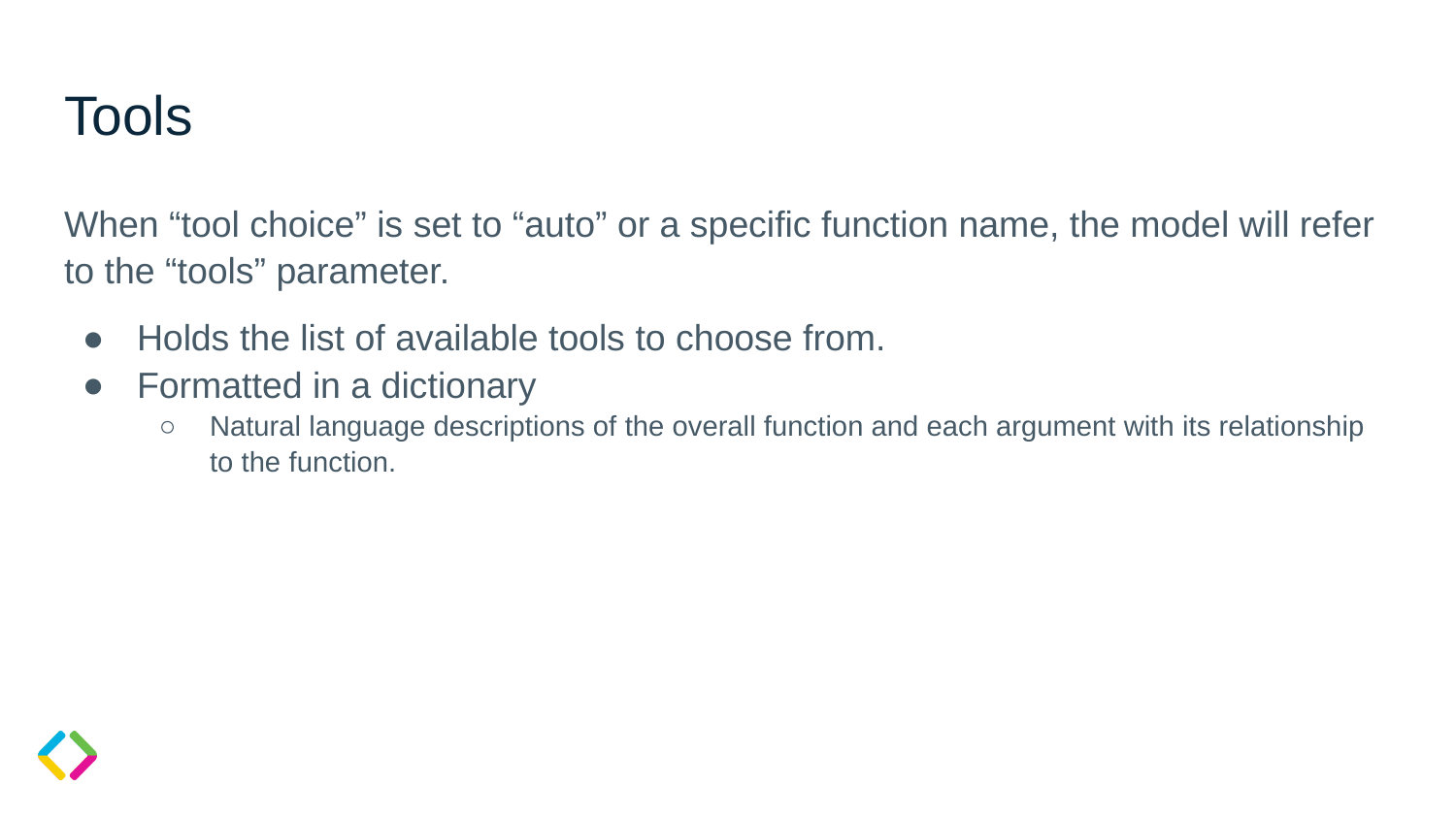

# Tools
When “tool choice” is set to “auto” or a specific function name, the model will refer to the “tools” parameter.
Holds the list of available tools to choose from.
Formatted in a dictionary
Natural language descriptions of the overall function and each argument with its relationship to the function.